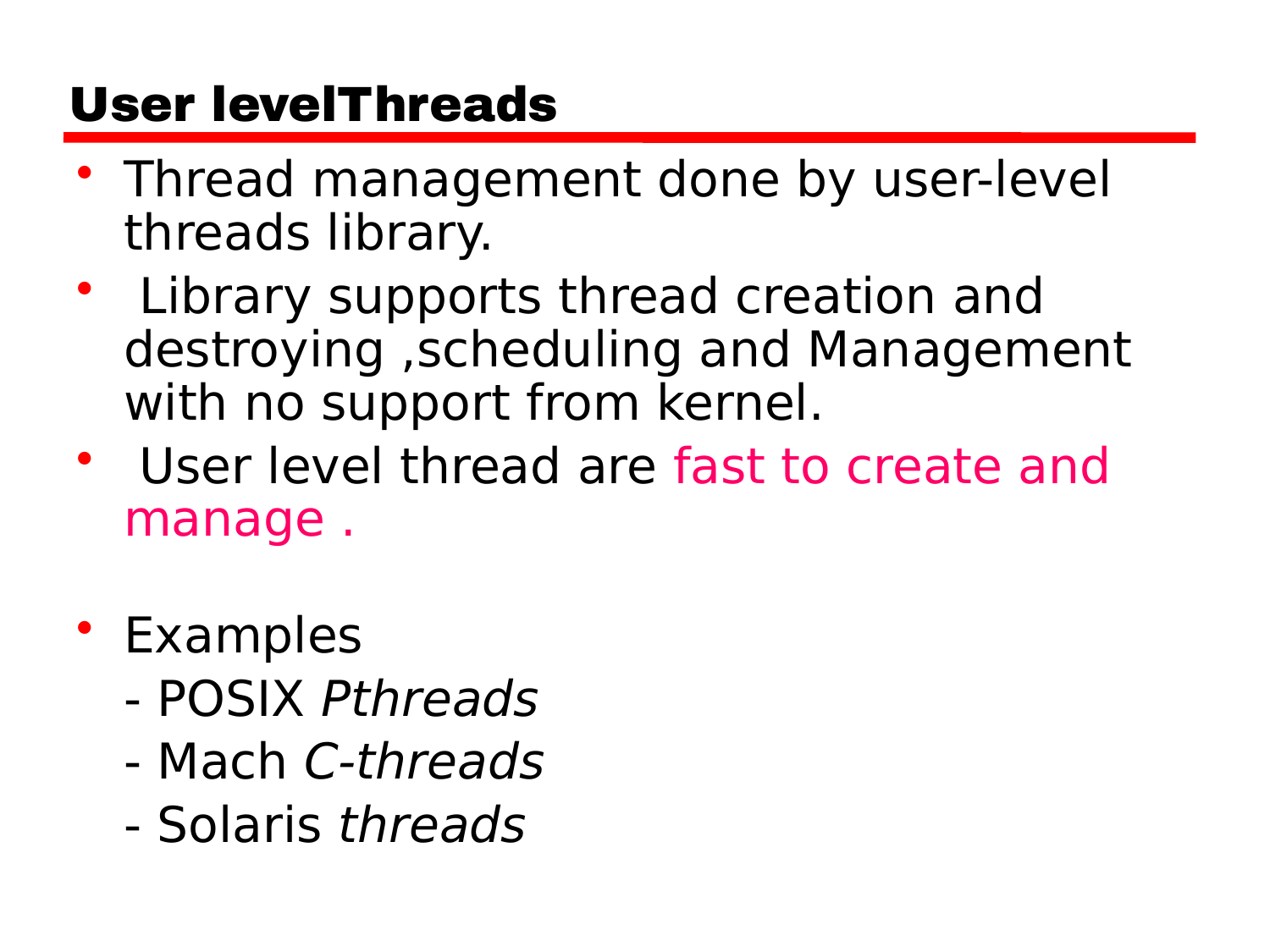

# User levelThreads
Thread management done by user-level threads library.
 Library supports thread creation and destroying ,scheduling and Management with no support from kernel.
 User level thread are fast to create and manage .
Examples
	- POSIX Pthreads
	- Mach C-threads
	- Solaris threads